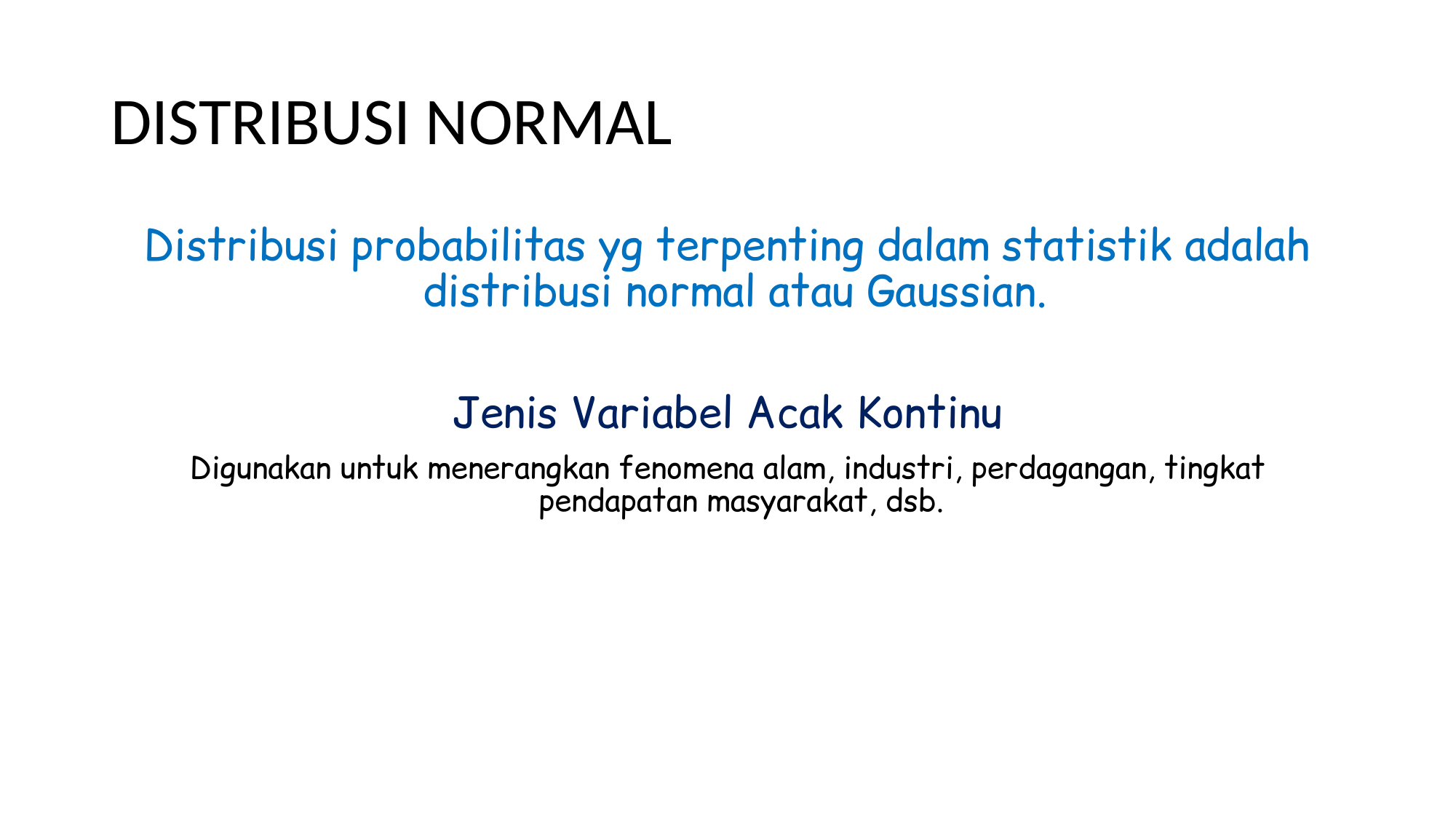

# DISTRIBUSI NORMAL
Distribusi probabilitas yg terpenting dalam statistik adalah distribusi normal atau Gaussian.

Jenis Variabel Acak Kontinu
Digunakan untuk menerangkan fenomena alam, industri, perdagangan, tingkat pendapatan masyarakat, dsb.